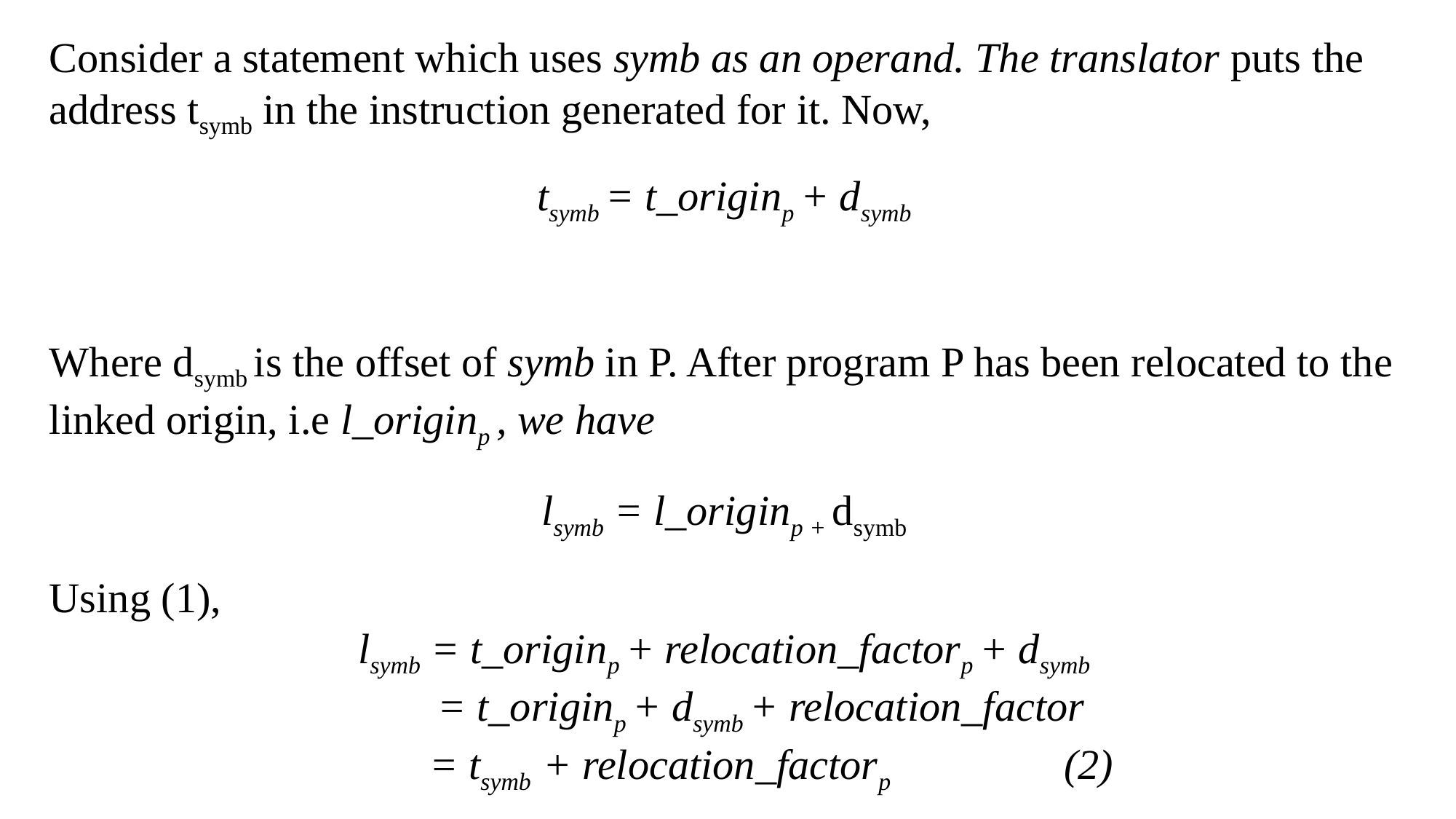

Consider a statement which uses symb as an operand. The translator puts the address tsymb in the instruction generated for it. Now,

tsymb = t_originp + dsymb

Where dsymb is the offset of symb in P. After program P has been relocated to the linked origin, i.e l_originp , we have

lsymb = l_originp + dsymb

Using (1),
lsymb = t_originp + relocation_factorp + dsymb
       = t_originp + dsymb + relocation_factor
			     = tsymb  + relocation_factorp                            (2)